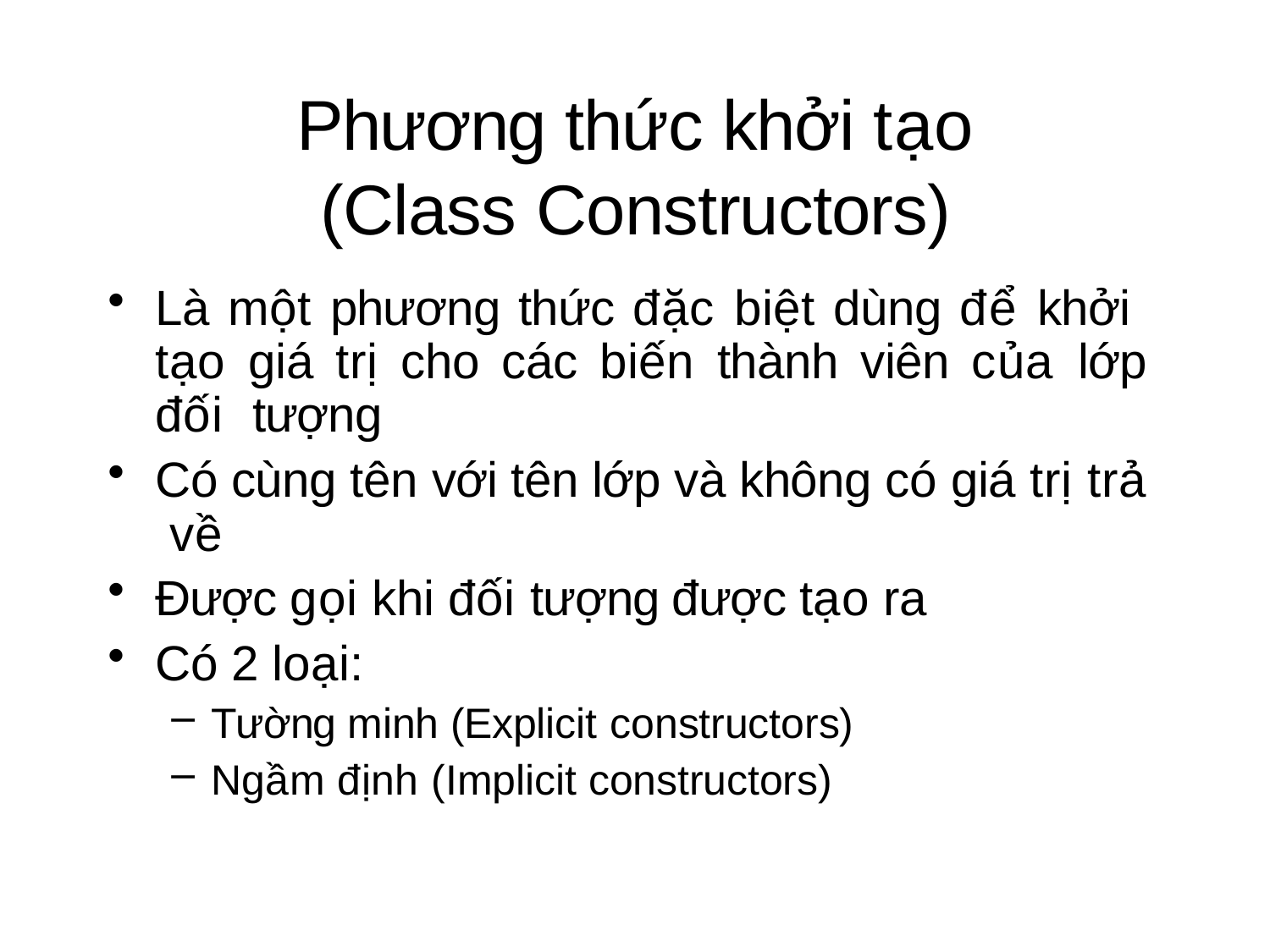

# Phương thức khởi tạo  (Class Constructors)
Là một phương thức đặc biệt dùng để khởi  tạo giá trị cho các biến thành viên của lớp đối  tượng
Có cùng tên với tên lớp và không có giá trị trả  về
Được gọi khi đối tượng được tạo ra
Có 2 loại:
Tường minh (Explicit constructors)
Ngầm định (Implicit constructors)